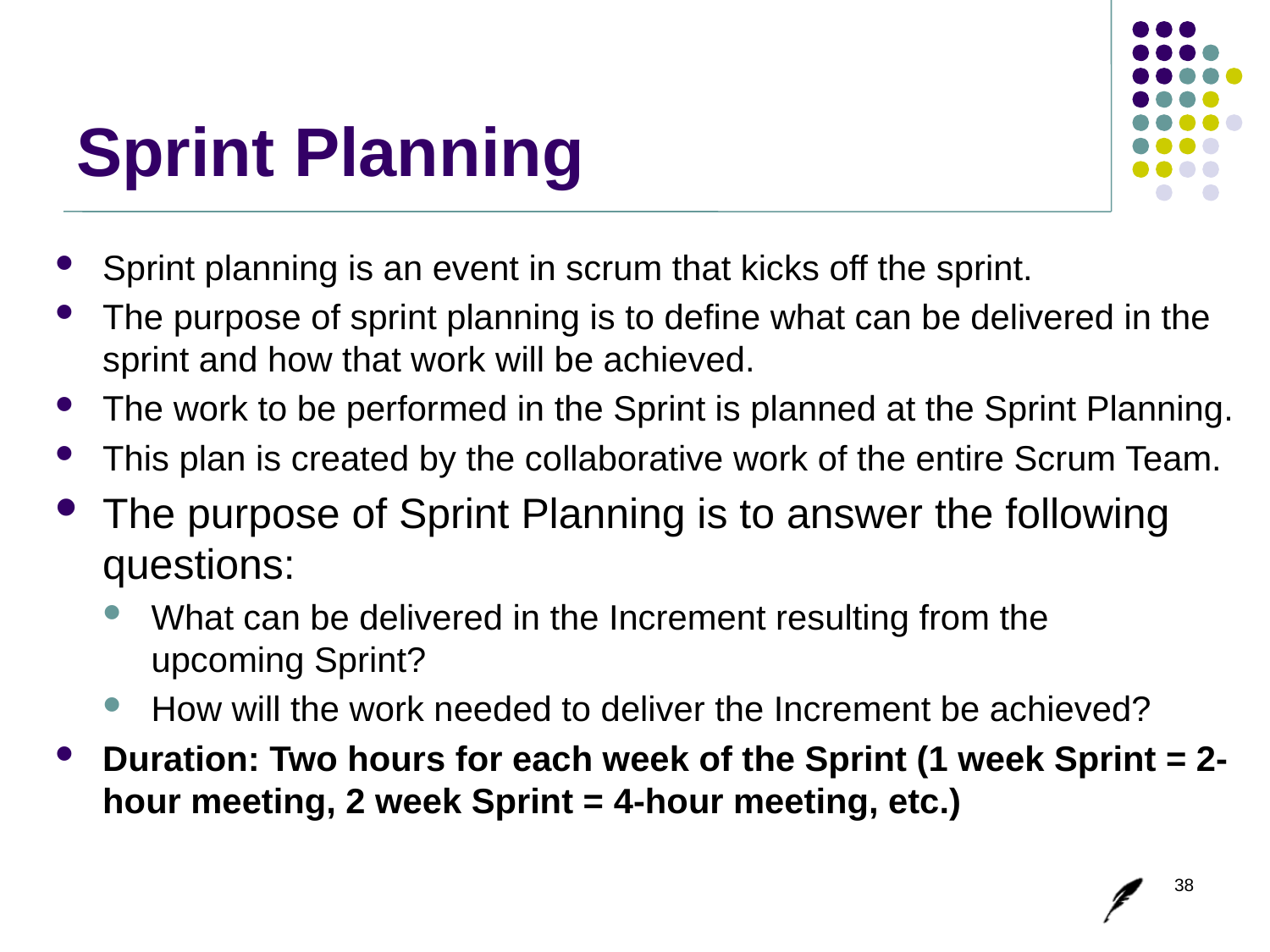

# Sprint Planning
Sprint planning is an event in scrum that kicks off the sprint.
The purpose of sprint planning is to define what can be delivered in the sprint and how that work will be achieved.
The work to be performed in the Sprint is planned at the Sprint Planning.
This plan is created by the collaborative work of the entire Scrum Team.
The purpose of Sprint Planning is to answer the following questions:
What can be delivered in the Increment resulting from the
upcoming Sprint?
How will the work needed to deliver the Increment be achieved?
Duration: Two hours for each week of the Sprint (1 week Sprint = 2-hour meeting, 2 week Sprint = 4-hour meeting, etc.)

38